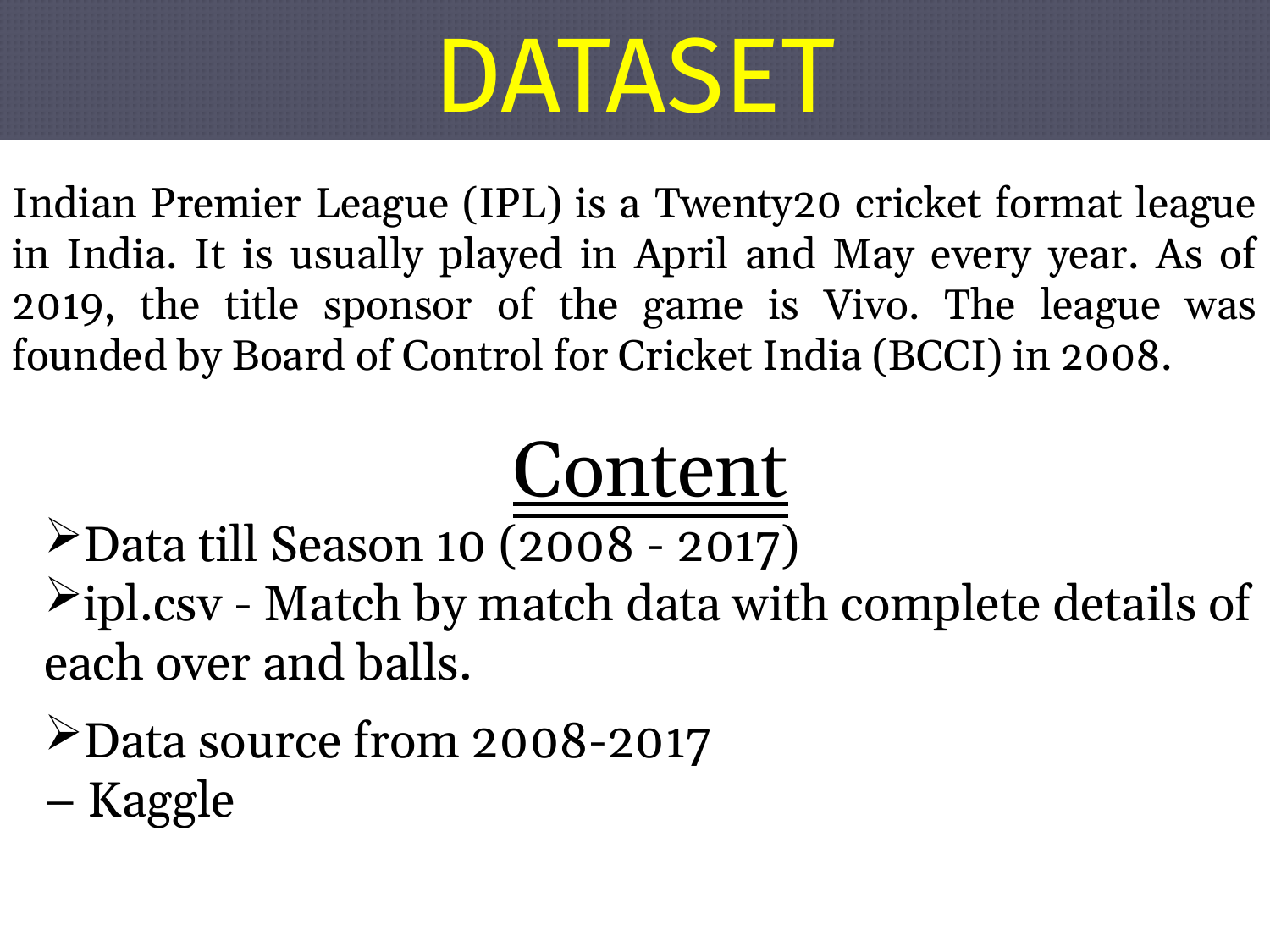

DATASET
Indian Premier League (IPL) is a Twenty20 cricket format league in India. It is usually played in April and May every year. As of 2019, the title sponsor of the game is Vivo. The league was founded by Board of Control for Cricket India (BCCI) in 2008.
Content
Data till Season 10 (2008 - 2017)
ipl.csv - Match by match data with complete details of each over and balls.

Data source from 2008-2017 – Kaggle